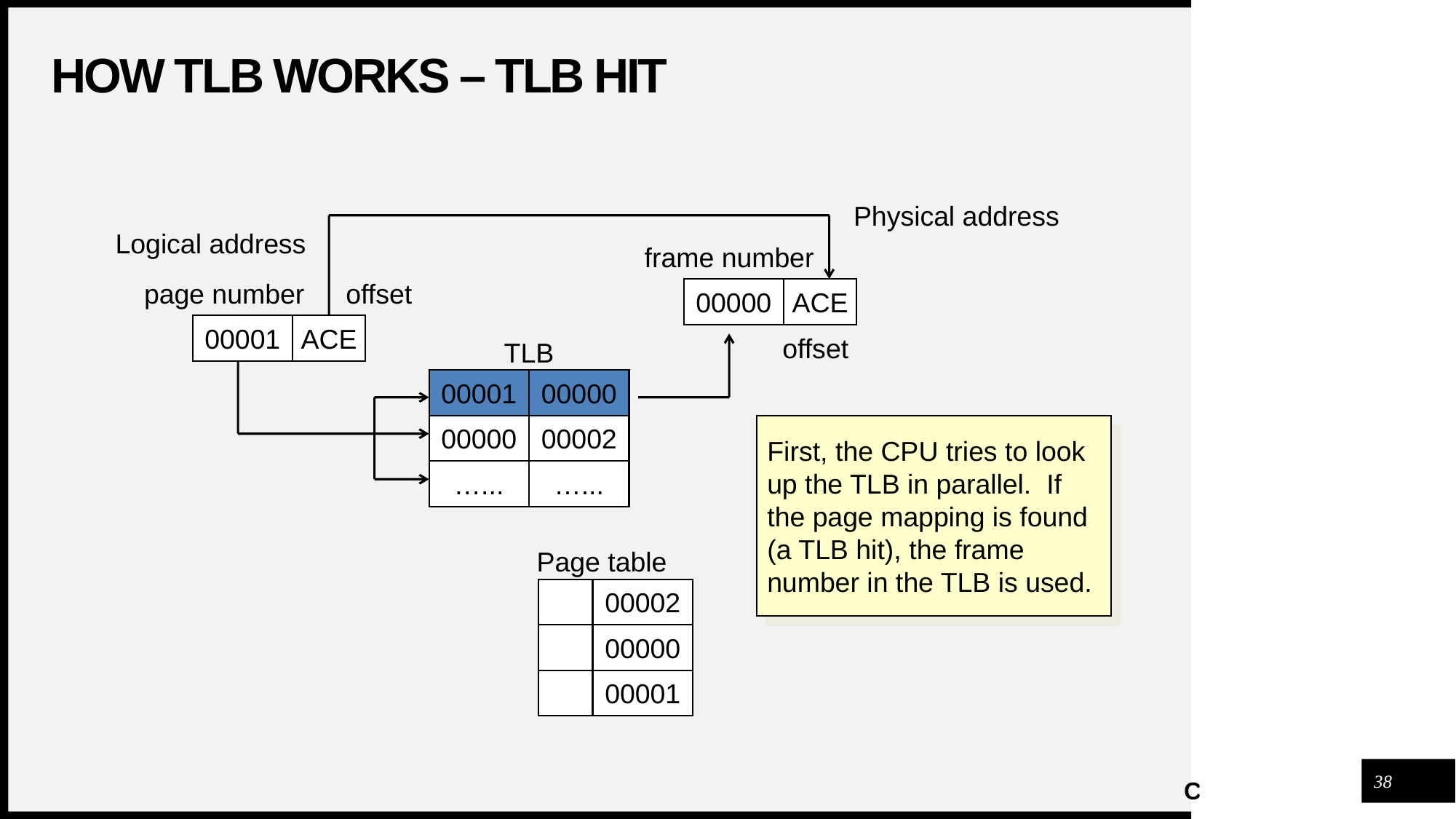

# How TLB Works – TLB hit
Physical address

Logical address
frame number
page number
offset
00000

ACE
00001
ACE
TLB
offset

00001
00000
00000
00002
First, the CPU tries to look up the TLB in parallel.  If the page mapping is found (a TLB hit), the frame number in the TLB is used.
…...
…...
Page table

00002

00000

00001
38